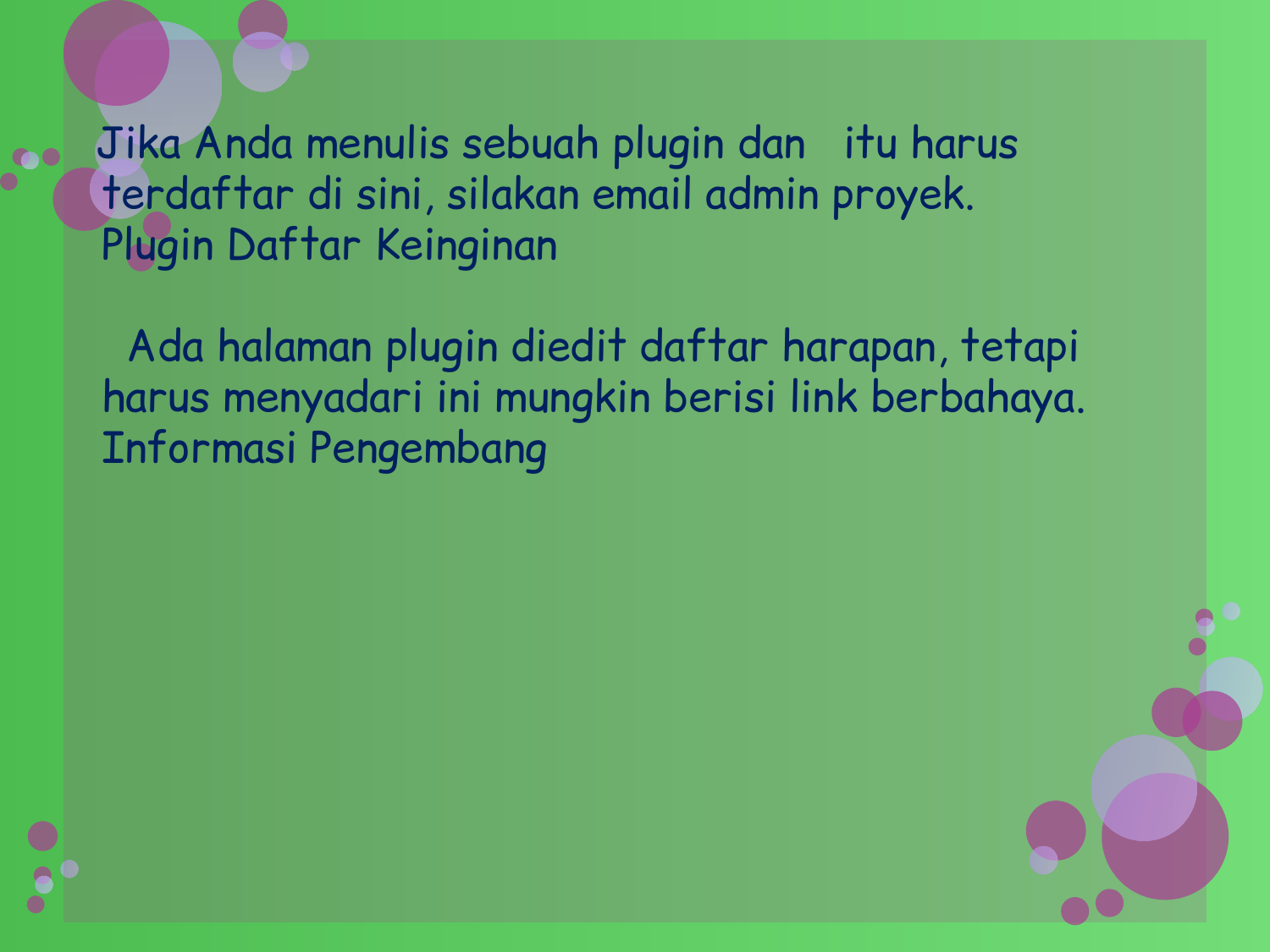

Jika Anda menulis sebuah plugin dan   itu harus terdaftar di sini, silakan email admin proyek.
Plugin Daftar Keinginan
  Ada halaman plugin diedit daftar harapan, tetapi harus menyadari ini mungkin berisi link berbahaya.
Informasi Pengembang